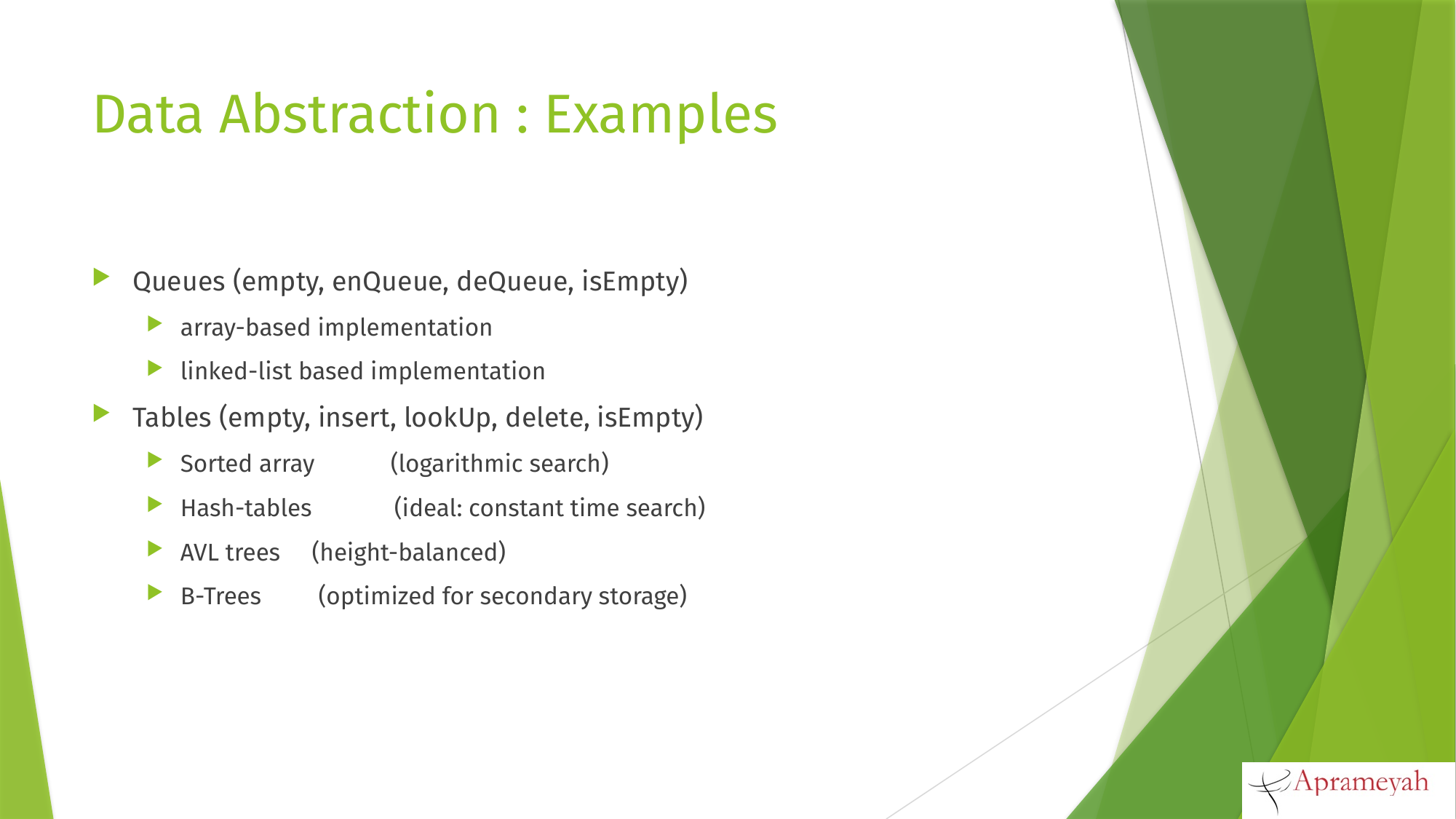

# Data Abstraction : Examples
Queues (empty, enQueue, deQueue, isEmpty)
array-based implementation
linked-list based implementation
Tables (empty, insert, lookUp, delete, isEmpty)
Sorted array            (logarithmic search)
Hash-tables             (ideal: constant time search)
AVL trees     (height-balanced)
B-Trees         (optimized for secondary storage)